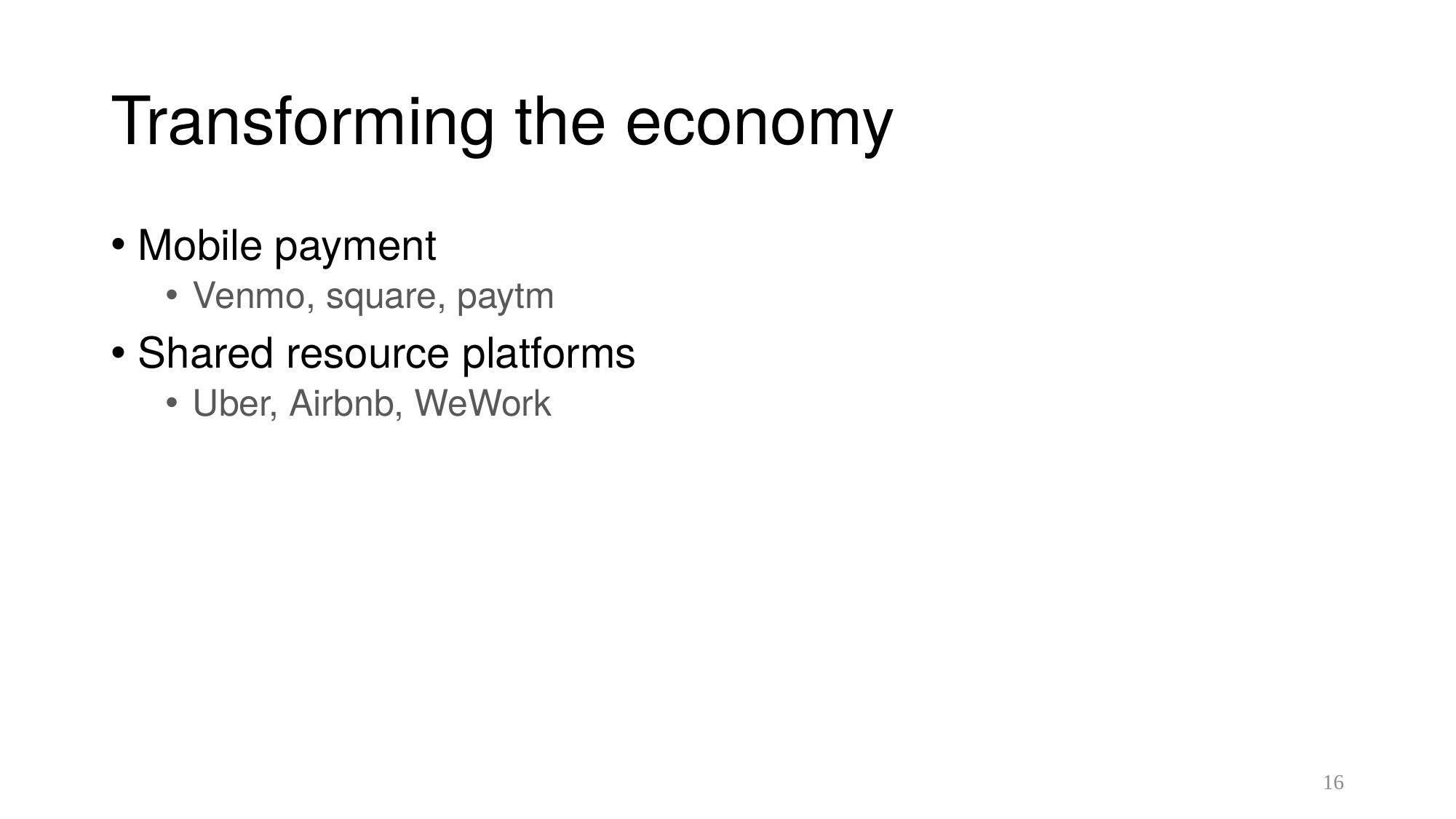

# Transforming the economy
Mobile payment
Venmo, square, paytm
Shared resource platforms
Uber, Airbnb, WeWork
16